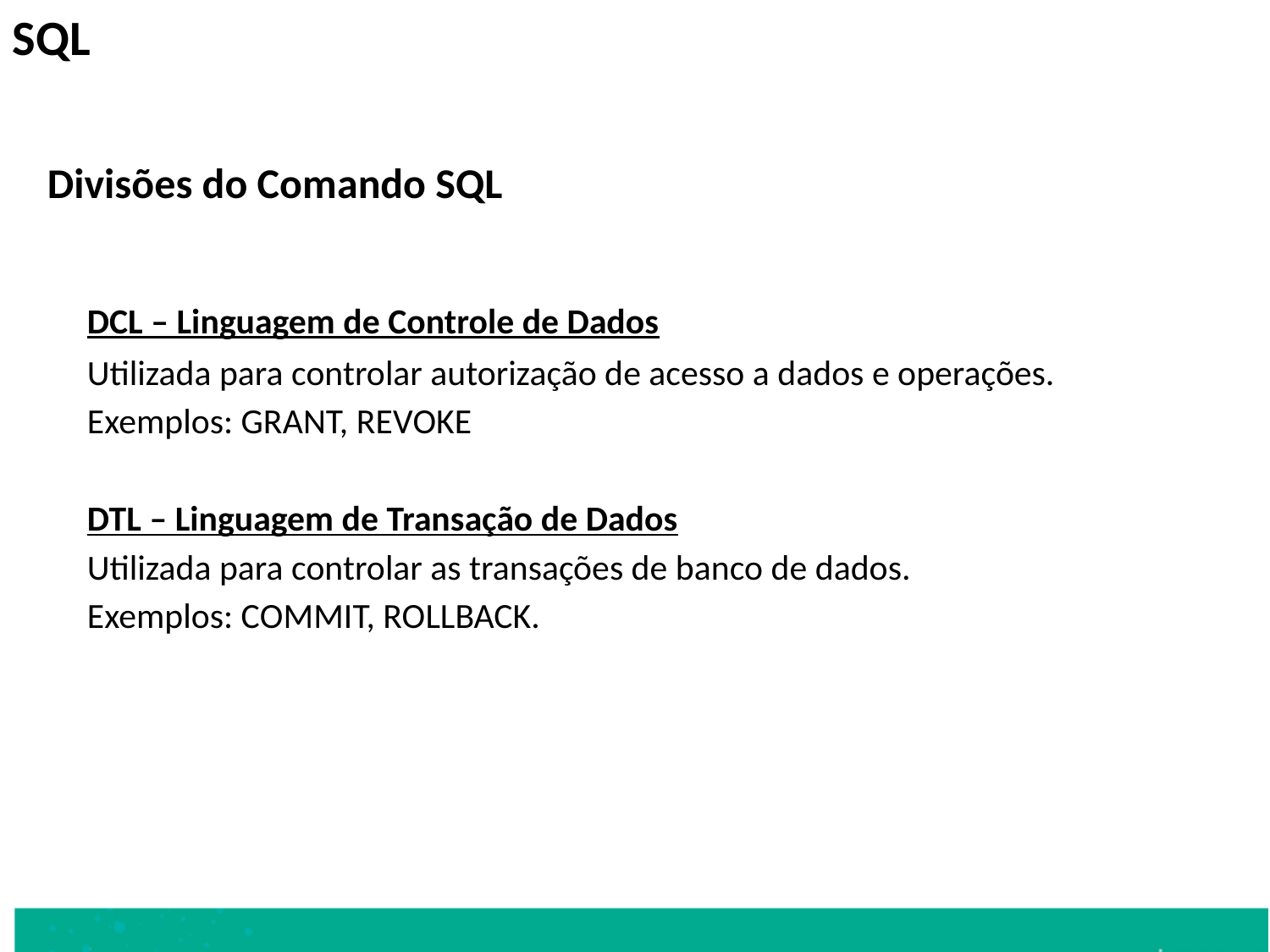

SQL
Divisões do Comando SQL

	DCL – Linguagem de Controle de Dados
	Utilizada para controlar autorização de acesso a dados e operações.
	Exemplos: GRANT, REVOKE

	DTL – Linguagem de Transação de Dados
	Utilizada para controlar as transações de banco de dados.
	Exemplos: COMMIT, ROLLBACK.